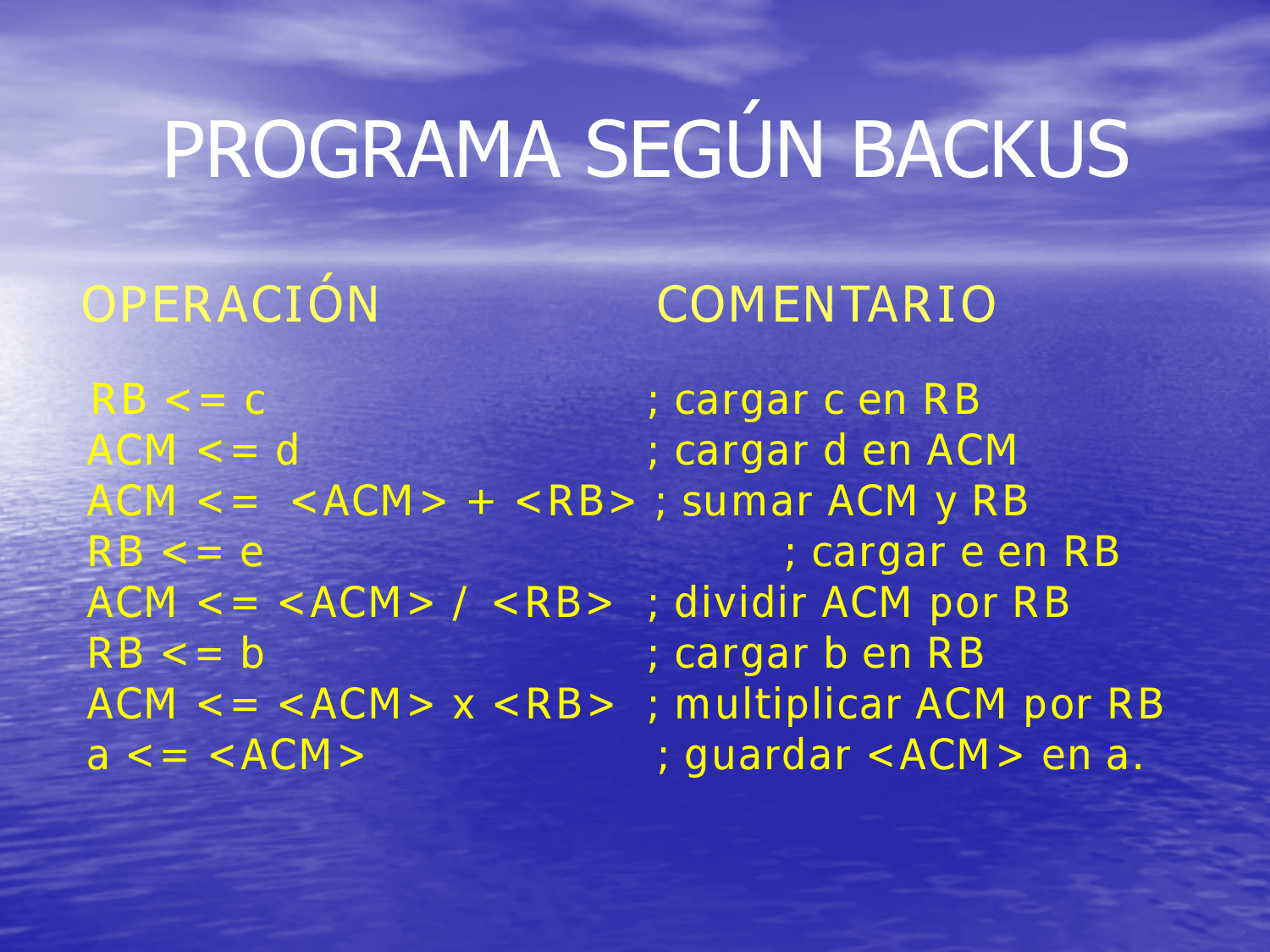

# PROGRAMA SEGÚN BACKUS
 OPERACIÓN                   COMENTARIO

      RB <= c			; cargar c en RB
      ACM <= d			; cargar d en ACM
      ACM <=  <ACM> + <RB> ; sumar ACM y RB
      RB <= e			           ; cargar e en RB
      ACM <= <ACM> / <RB>	; dividir ACM por RB
      RB <= b			; cargar b en RB
      ACM <= <ACM> x <RB>	; multiplicar ACM por RB
      a <= <ACM>		           ; guardar <ACM> en a.